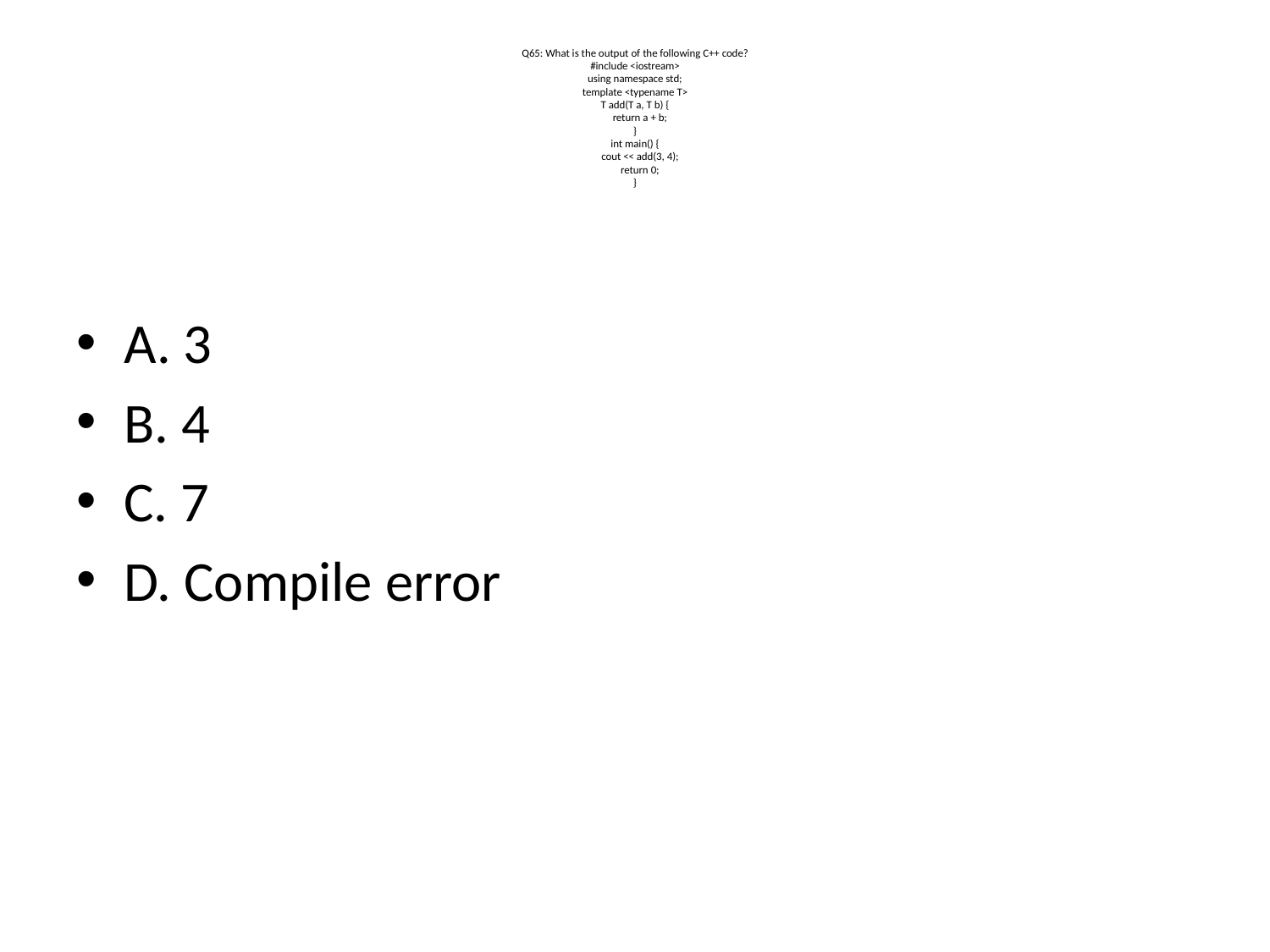

# Q65: What is the output of the following C++ code?
#include <iostream>
using namespace std;
template <typename T>
T add(T a, T b) {
    return a + b;
}
int main() {
    cout << add(3, 4);
    return 0;
}

A. 3
B. 4
C. 7 (Answer)
D. Compile error